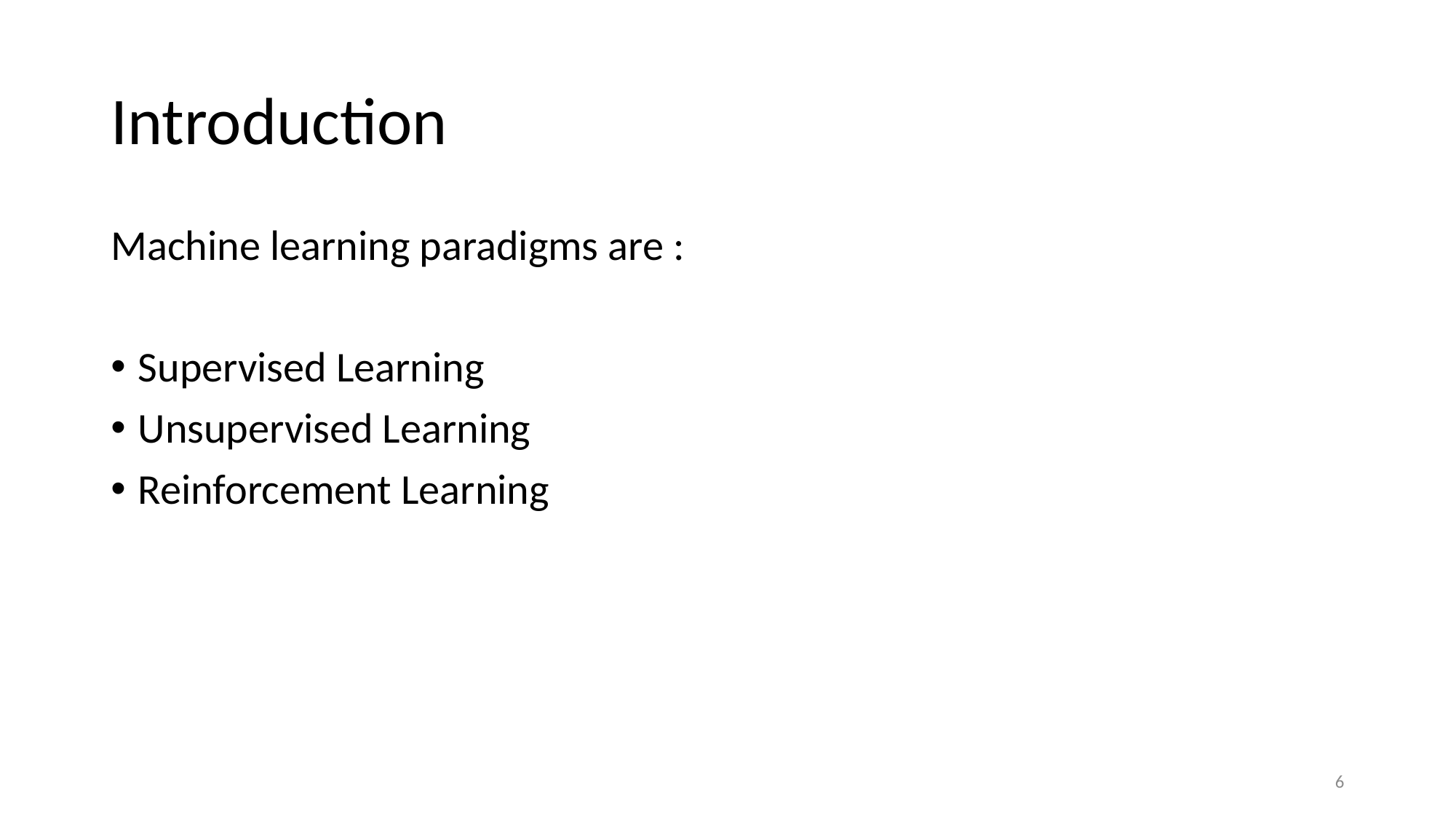

# Introduction
Machine learning paradigms are :

Supervised Learning
Unsupervised Learning
Reinforcement Learning

6